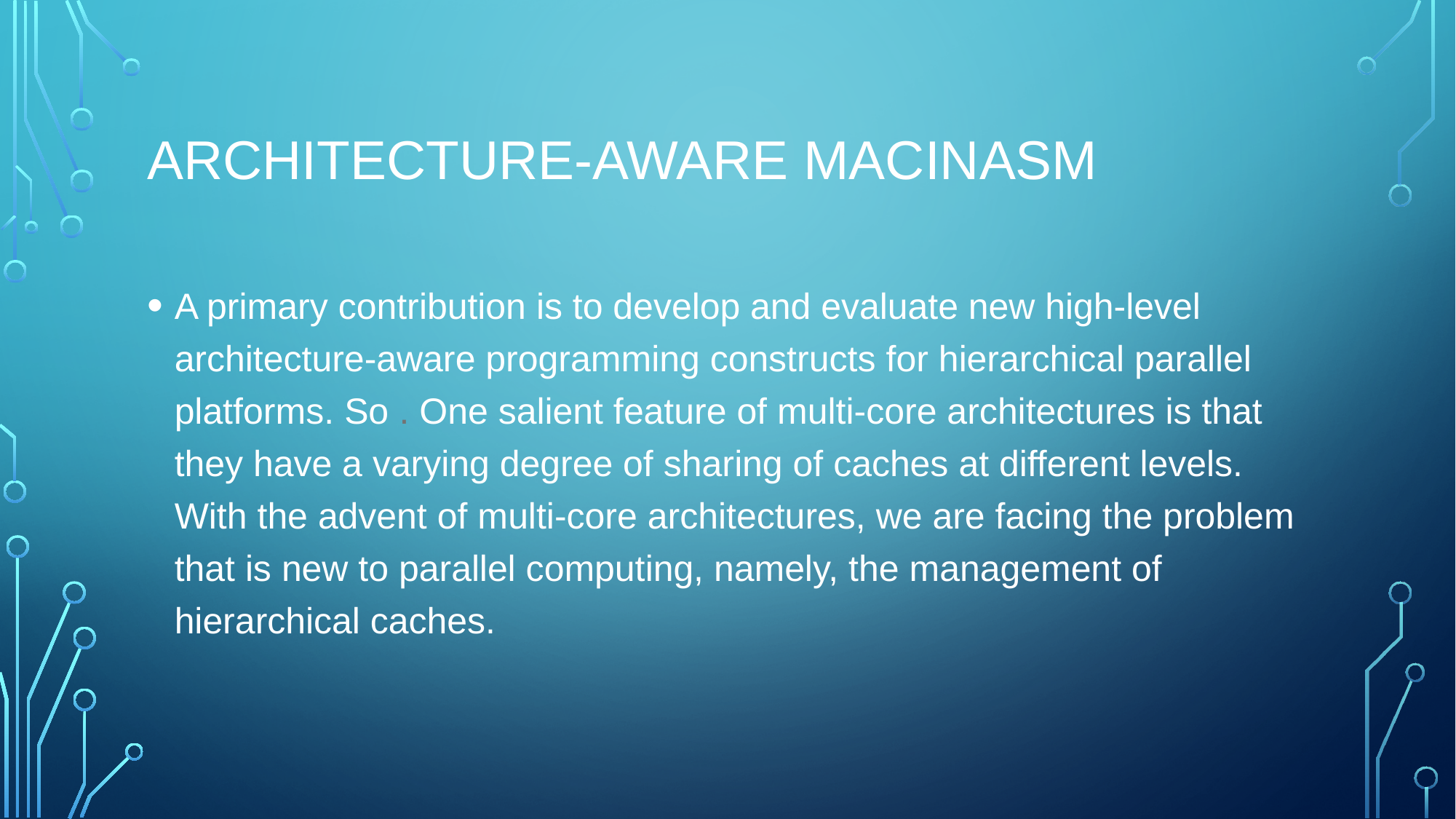

# architecture-aware macinasm
A primary contribution is to develop and evaluate new high-level architecture-aware programming constructs for hierarchical parallel platforms. So . One salient feature of multi-core architectures is that they have a varying degree of sharing of caches at different levels. With the advent of multi-core architectures, we are facing the problem that is new to parallel computing, namely, the management of hierarchical caches.